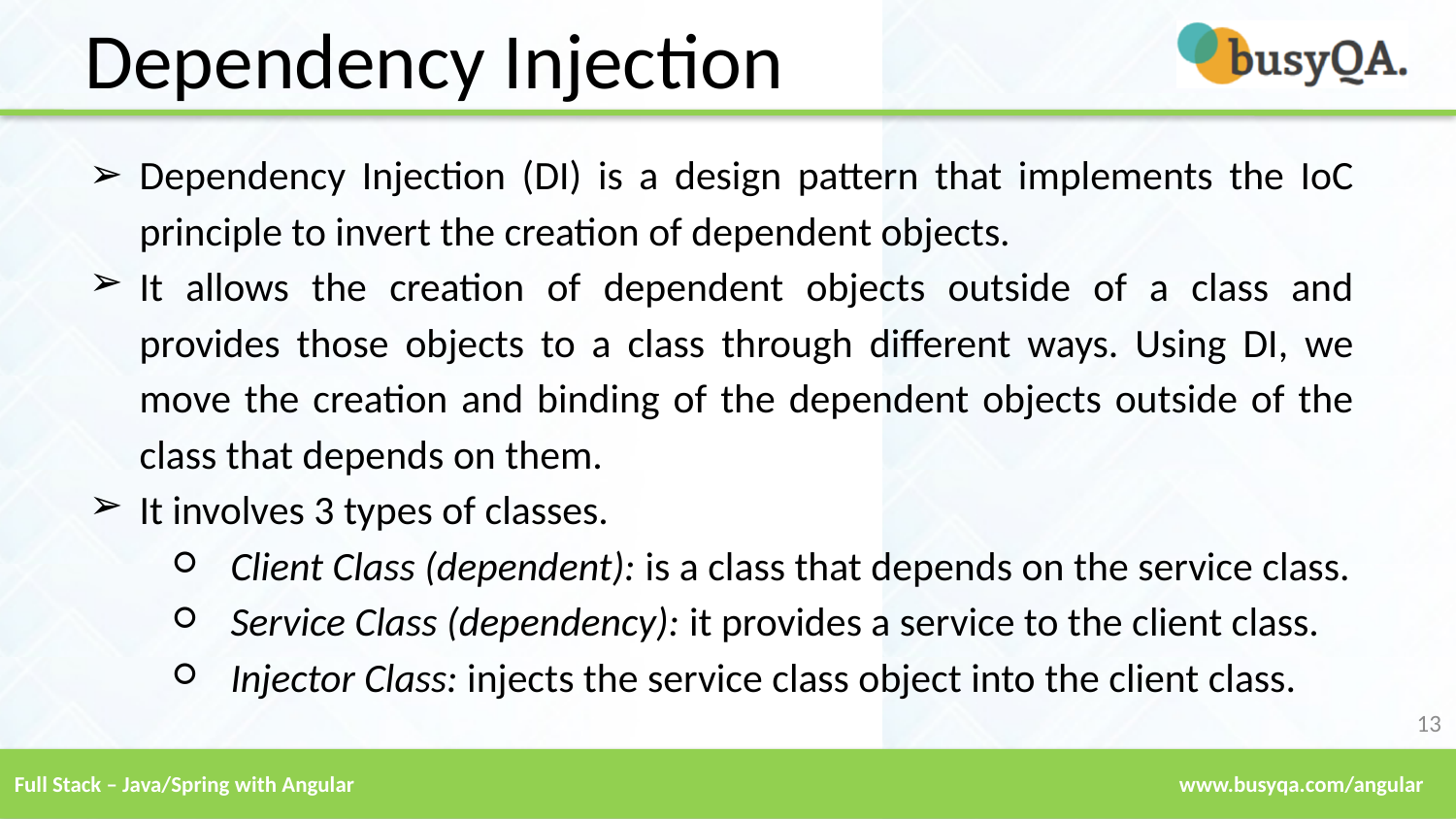

Dependency Injection
Dependency Injection (DI) is a design pattern that implements the IoC principle to invert the creation of dependent objects.
It allows the creation of dependent objects outside of a class and provides those objects to a class through different ways. Using DI, we move the creation and binding of the dependent objects outside of the class that depends on them.
It involves 3 types of classes.
Client Class (dependent): is a class that depends on the service class.
Service Class (dependency): it provides a service to the client class.
Injector Class: injects the service class object into the client class.